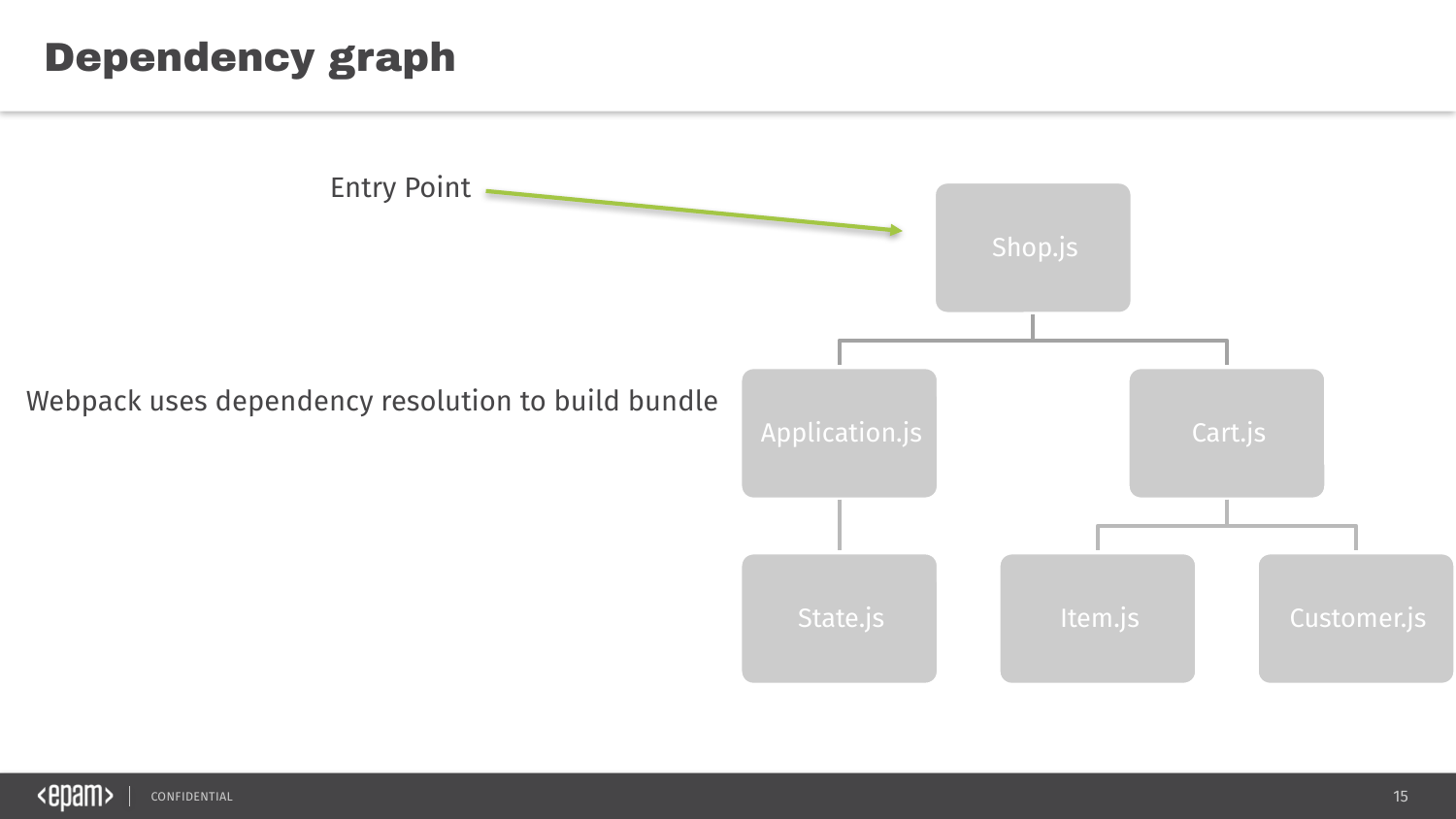

Dependency graph
Entry Point
Shop.js
Application.js
State.js
Cart.js
Item.js
Customer.js
Webpack uses dependency resolution to build bundle